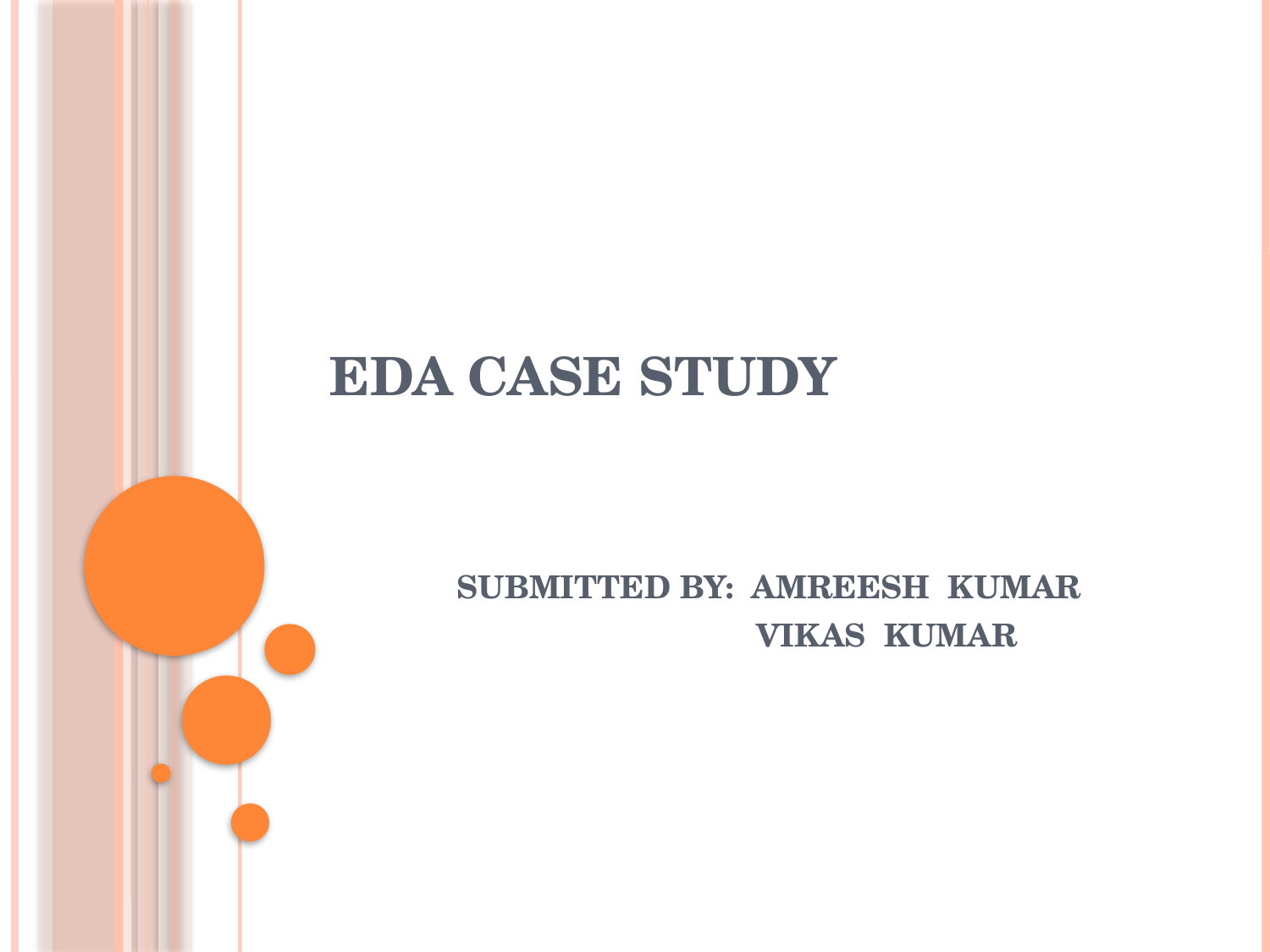

# EDA CASE STUDY
	SUBMITTED BY:  AMREESH  KUMAR
			     VIKAS  KUMAR